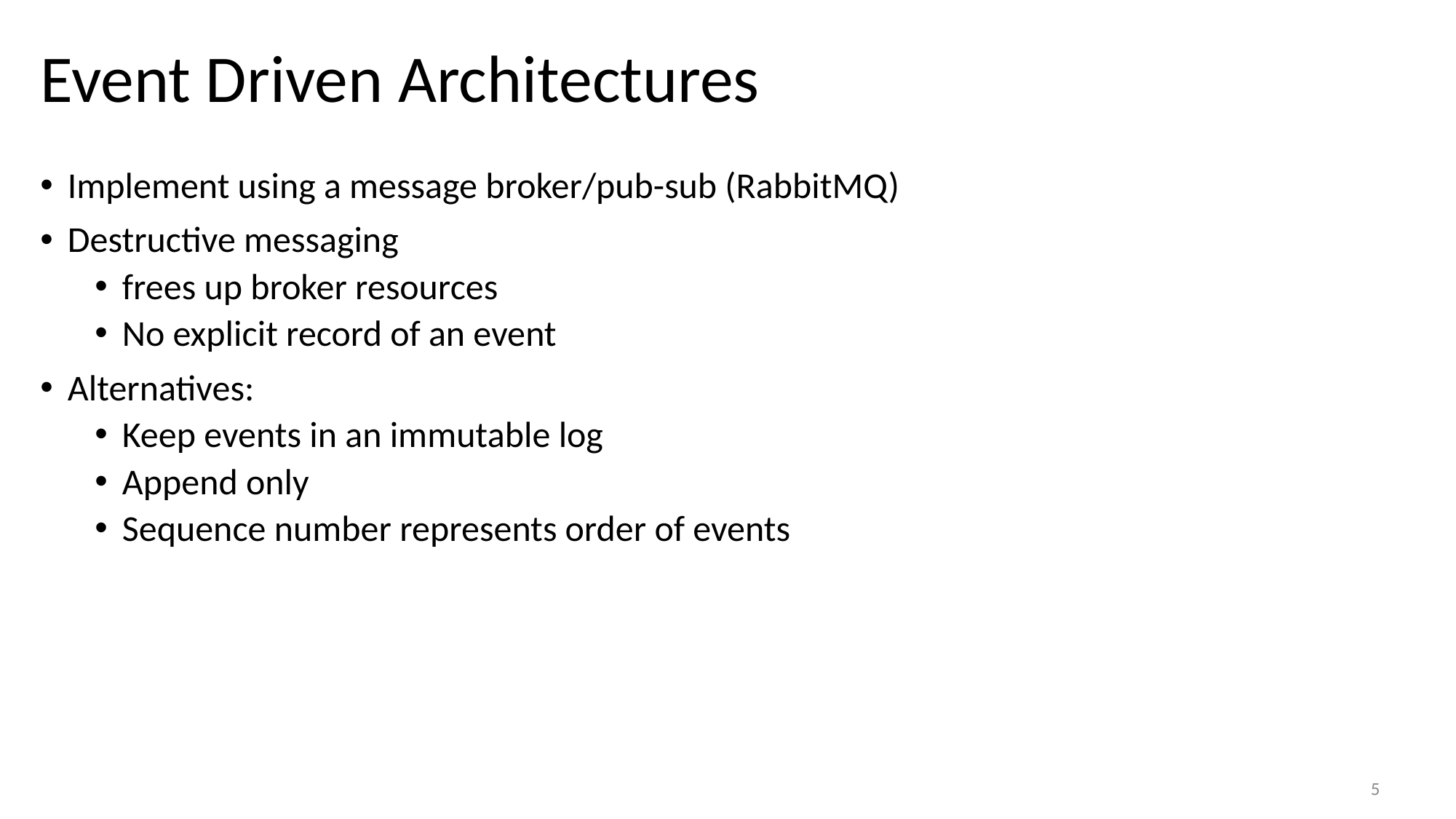

# Event Driven Architectures
Implement using a message broker/pub-sub (RabbitMQ)
Destructive messaging
frees up broker resources
No explicit record of an event
Alternatives:
Keep events in an immutable log
Append only
Sequence number represents order of events